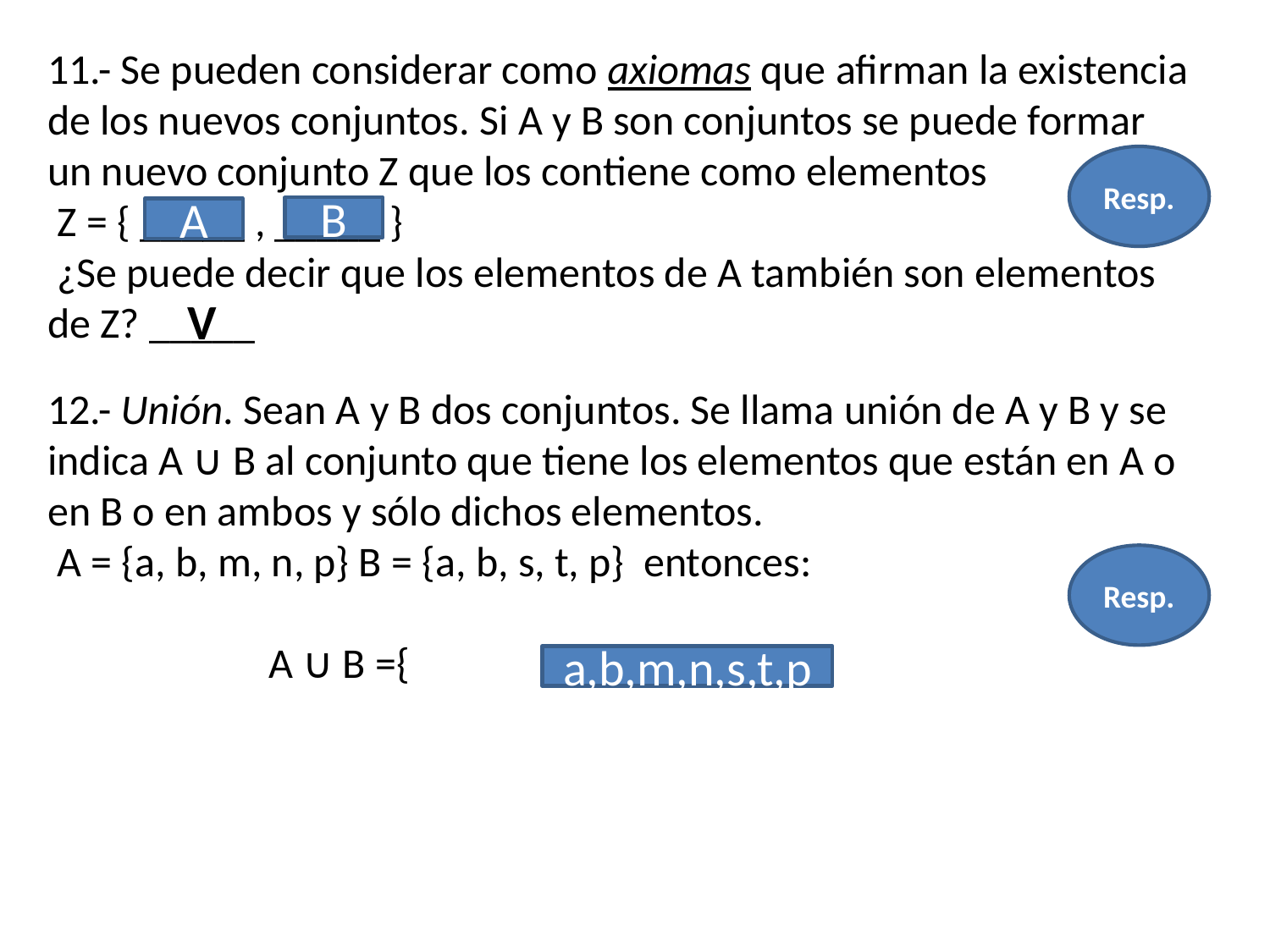

11.- Se pueden considerar como axiomas que afirman la existencia de los nuevos conjuntos. Si A y B son conjuntos se puede formar un nuevo conjunto Z que los contiene como elementos
 Z = { _____ , _____ }
 ¿Se puede decir que los elementos de A también son elementos de Z? _____
#
Resp.
B
A
V
12.- Unión. Sean A y B dos conjuntos. Se llama unión de A y B y se indica A ∪ B al conjunto que tiene los elementos que están en A o en B o en ambos y sólo dichos elementos.
 A = {a, b, m, n, p} B = {a, b, s, t, p}  entonces:

 A ∪ B ={                                       }
Resp.
a,b,m,n,s,t,p